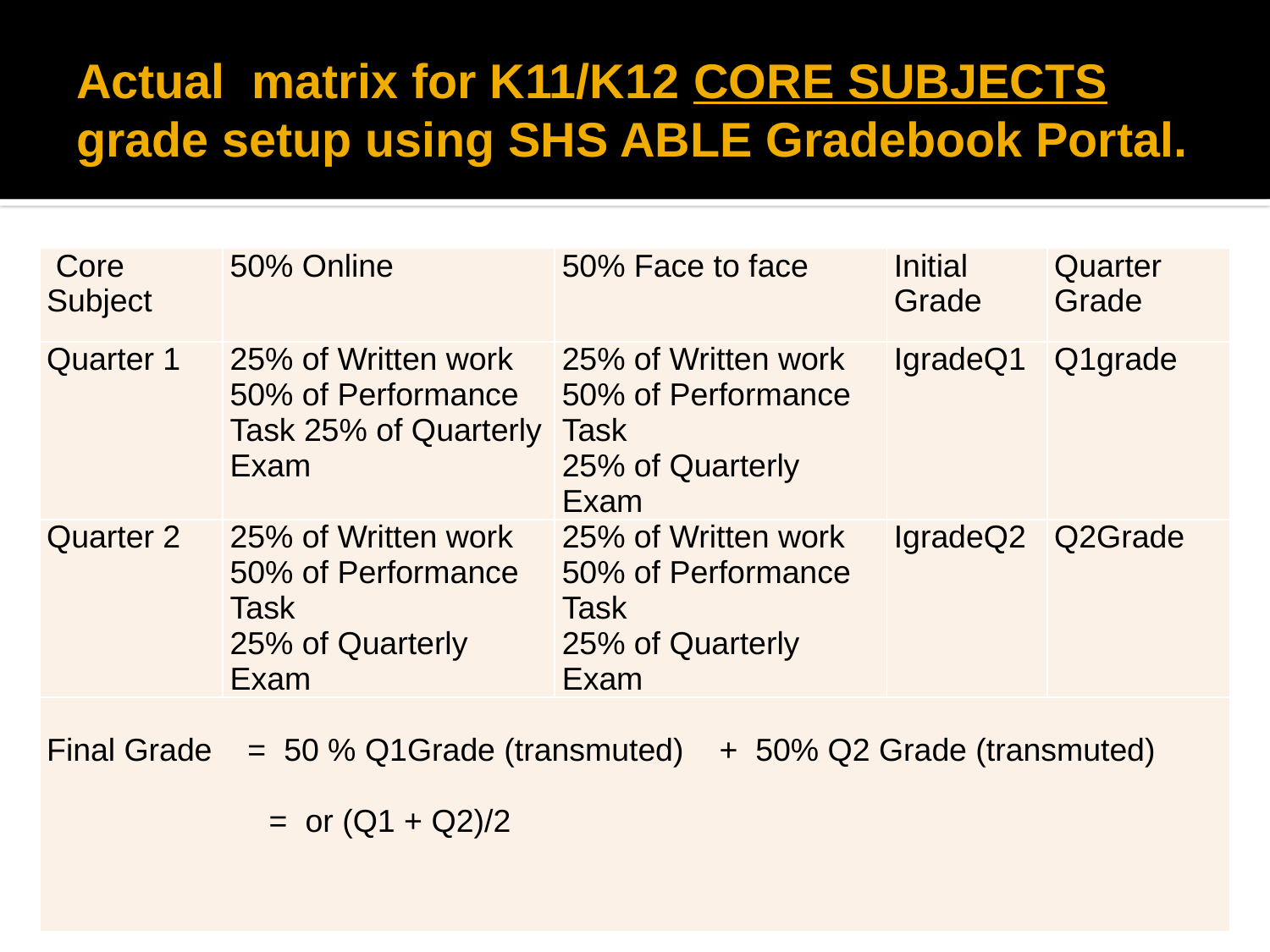

# Actual  matrix for K11/K12 CORE SUBJECTS grade setup using SHS ABLE Gradebook Portal.
| Core Subject | 50% Online | 50% Face to face | Initial Grade | Quarter Grade |
| --- | --- | --- | --- | --- |
| Quarter 1 | 25% of Written work 50% of Performance Task 25% of Quarterly Exam | 25% of Written work 50% of Performance Task 25% of Quarterly Exam | IgradeQ1 | Q1grade |
| Quarter 2 | 25% of Written work 50% of Performance Task 25% of Quarterly Exam | 25% of Written work 50% of Performance Task 25% of Quarterly Exam | IgradeQ2 | Q2Grade |
| Final Grade = 50 % Q1Grade (transmuted) + 50% Q2 Grade (transmuted)   = or (Q1 + Q2)/2 |  |  |  |  |